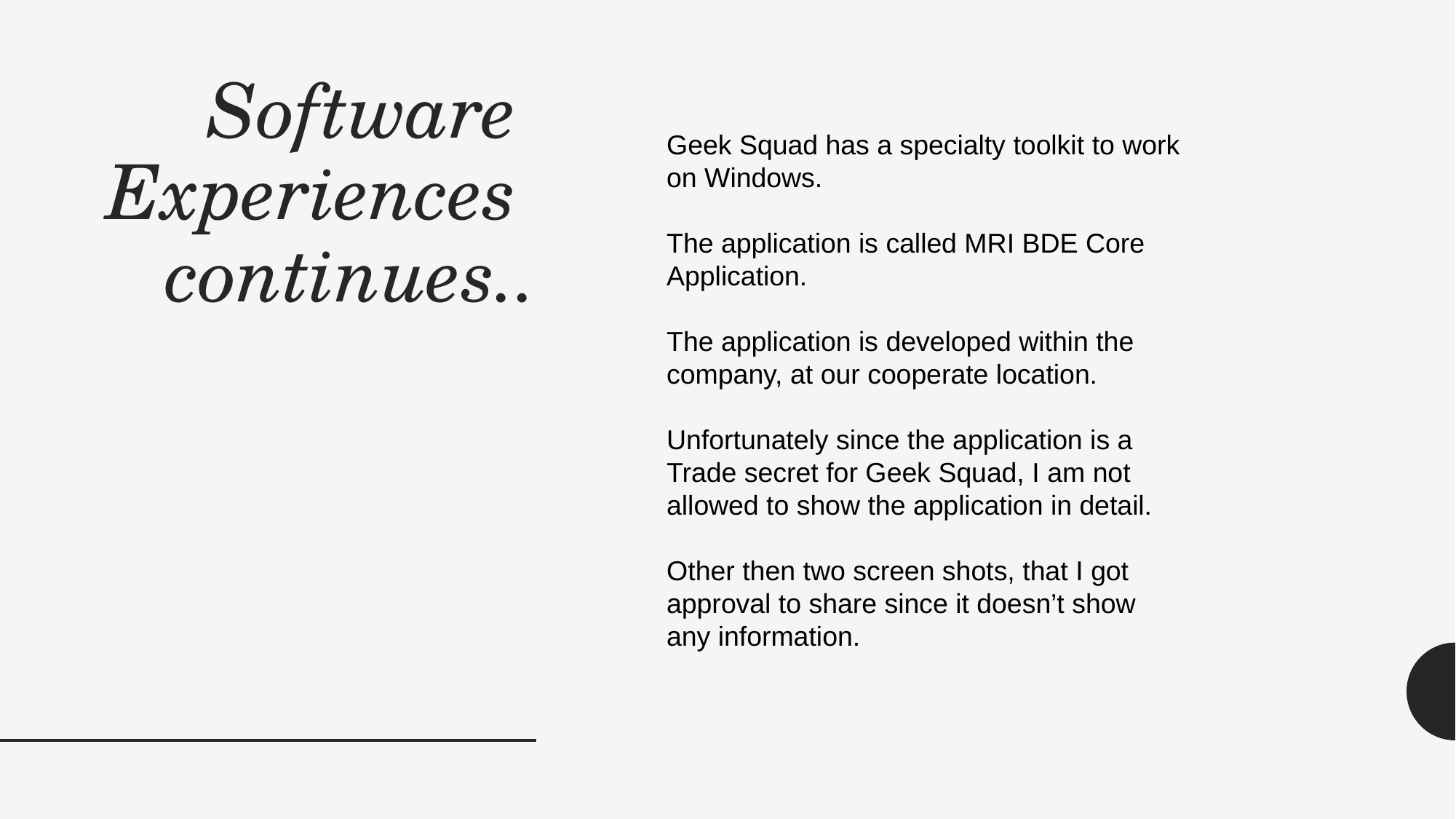

# Software Experiences continues..
Geek Squad has a specialty toolkit to work
on Windows.

The application is called MRI BDE Core
Application.

The application is developed within the
company, at our cooperate location.

Unfortunately since the application is a
Trade secret for Geek Squad, I am not
allowed to show the application in detail.

Other then two screen shots, that I got
approval to share since it doesn’t show
any information.